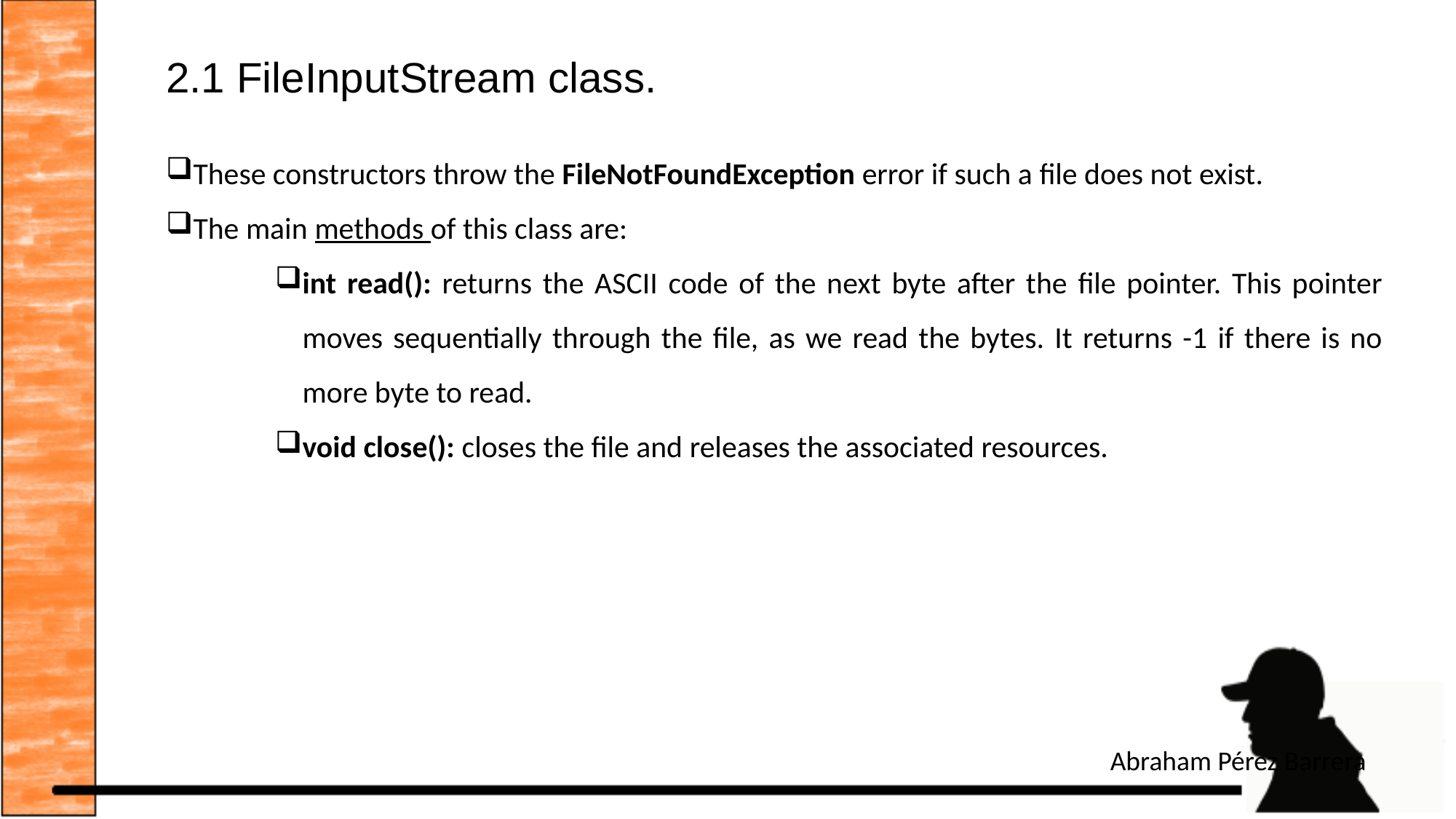

2.1 FileInputStream class.
These constructors throw the FileNotFoundException error if such a file does not exist.
The main methods of this class are:
int read(): returns the ASCII code of the next byte after the file pointer. This pointer moves sequentially through the file, as we read the bytes. It returns -1 if there is no more byte to read.
void close(): closes the file and releases the associated resources.